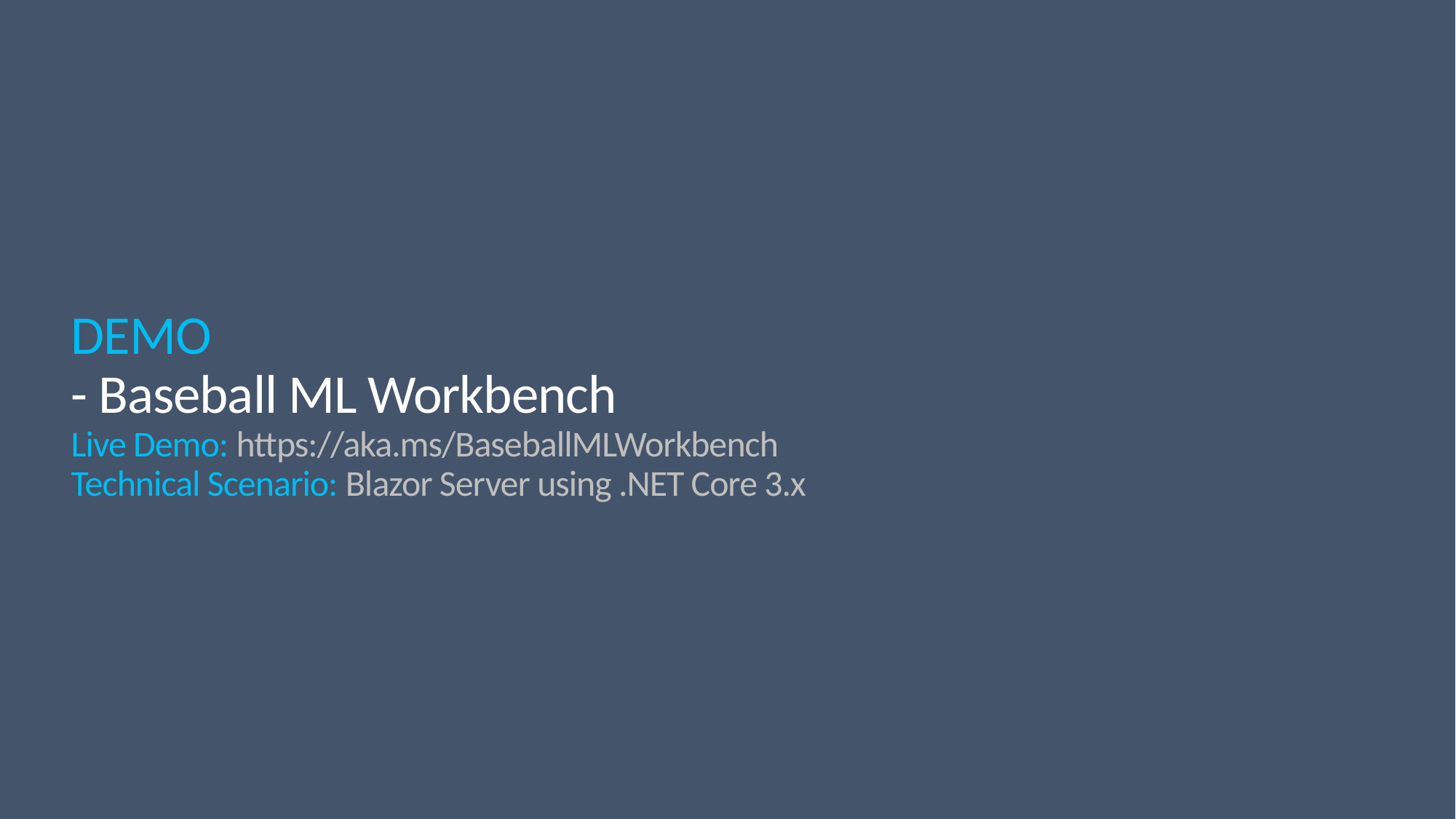

# DEMO - Baseball ML Workbench Live Demo: https://aka.ms/BaseballMLWorkbench Technical Scenario: Blazor Server using .NET Core 3.x